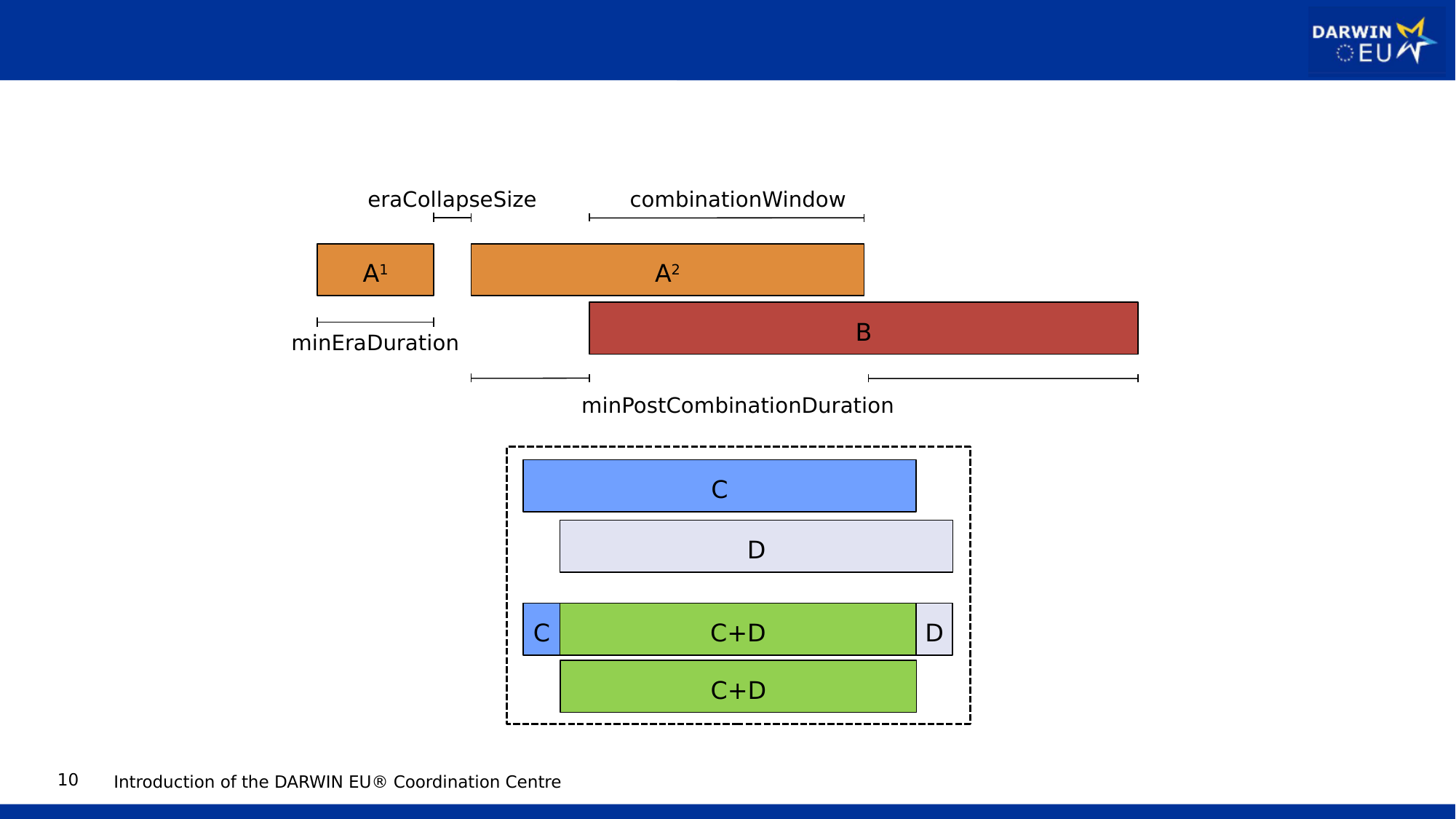

eraCollapseSize
combinationWindow
A1
A2
B
minEraDuration
minPostCombinationDuration

C
D
C
C+D
D
C+D
10
Introduction of the DARWIN EU® Coordination Centre